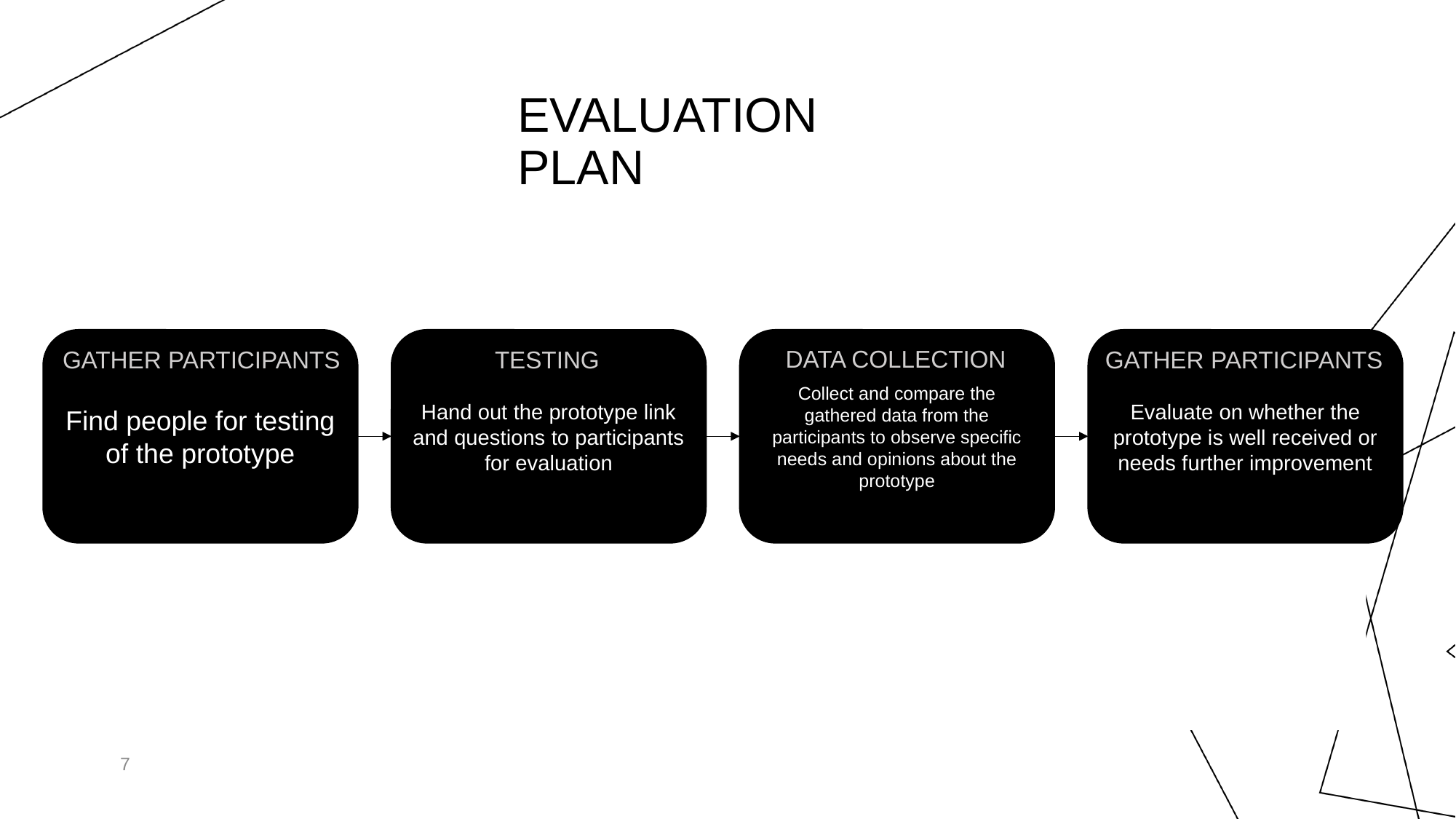

# EVALUATION Plan
Data Collection
Testing
Gather participants
Gather participants
Evaluate on whether the prototype is well received or needs further improvement
Collect and compare the gathered data from the participants to observe specific needs and opinions about the prototype
Hand out the prototype link and questions to participants for evaluation
Find people for testing of the prototype
7